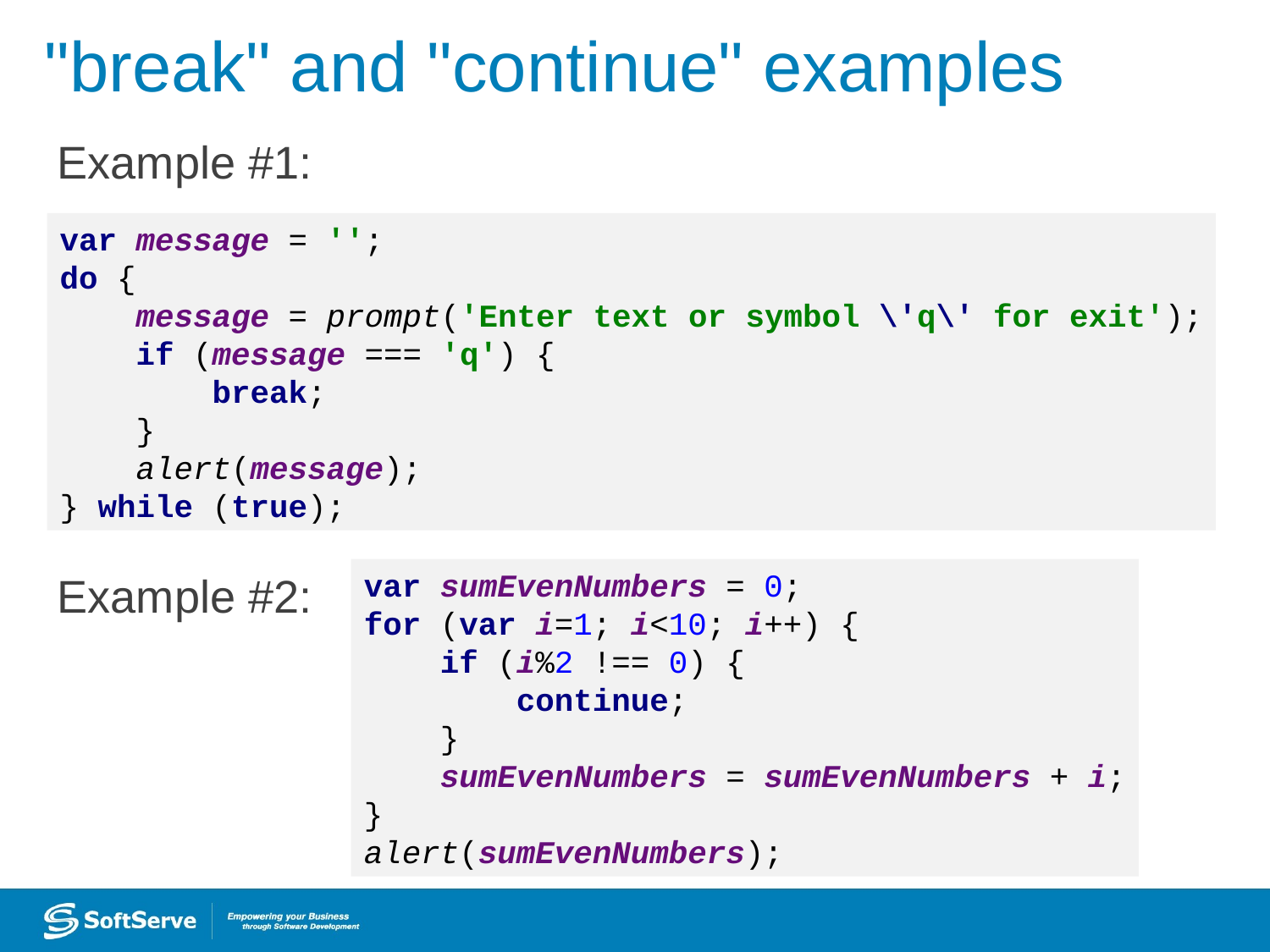

"break" and "continue" examples
Example #1:
var message = '';
do {
    message = prompt('Enter text or symbol \'q\' for exit');
    if (message === 'q') {
        break;
    }
    alert(message);
} while (true);
var sumEvenNumbers = 0;
for (var i=1; i<10; i++) {
    if (i%2 !== 0) {
        continue;
    }
    sumEvenNumbers = sumEvenNumbers + i;
}
alert(sumEvenNumbers);
Example #2: